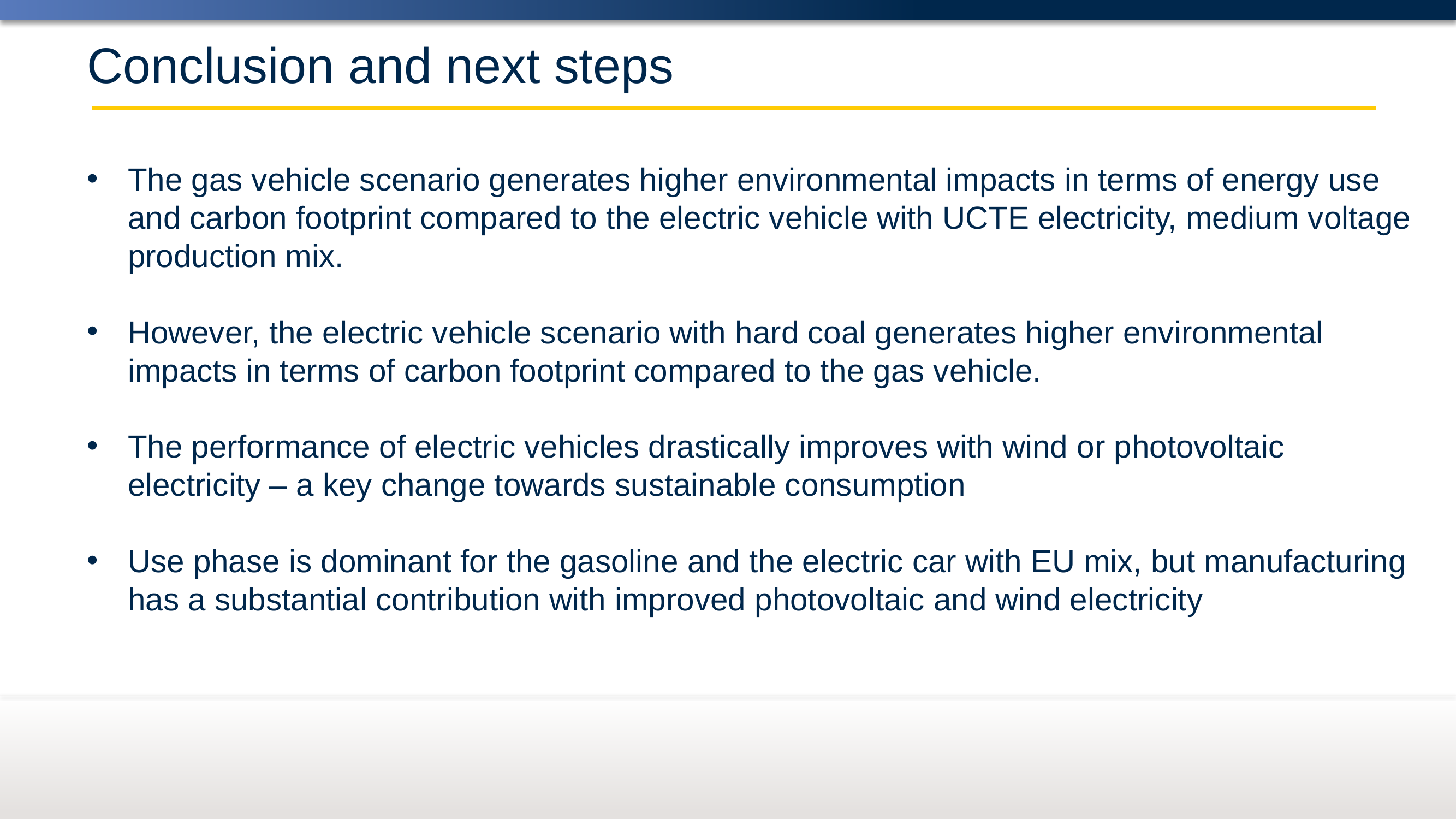

# Conclusion and next steps
The gas vehicle scenario generates higher environmental impacts in terms of energy use and carbon footprint compared to the electric vehicle with UCTE electricity, medium voltage production mix.

However, the electric vehicle scenario with hard coal generates higher environmental impacts in terms of carbon footprint compared to the gas vehicle.

The performance of electric vehicles drastically improves with wind or photovoltaic electricity – a key change towards sustainable consumption

Use phase is dominant for the gasoline and the electric car with EU mix, but manufacturing has a substantial contribution with improved photovoltaic and wind electricity